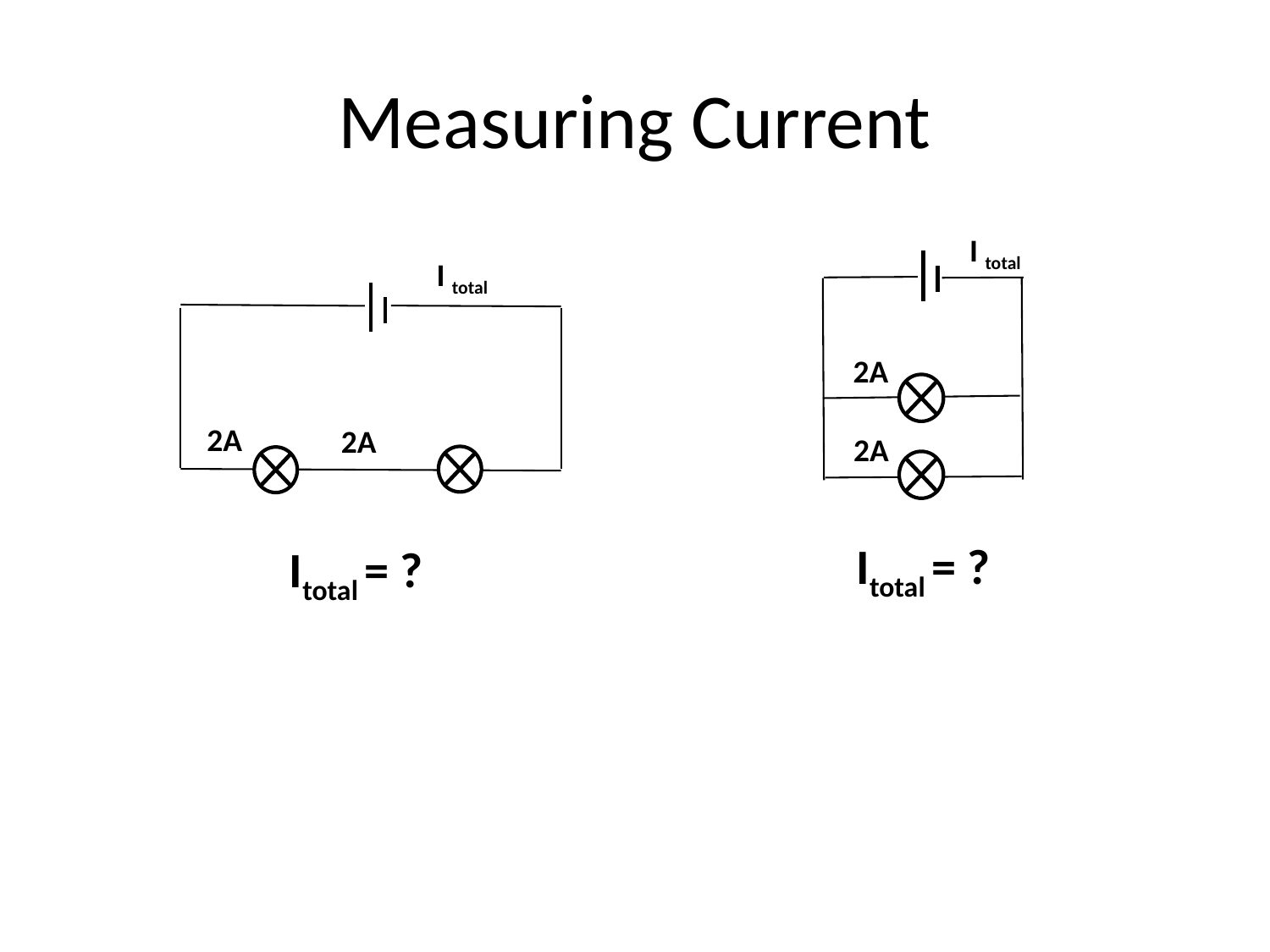

# Measuring Current
I total
I total

2A
2A
2A
2A
Itotal = ?
Itotal = ?